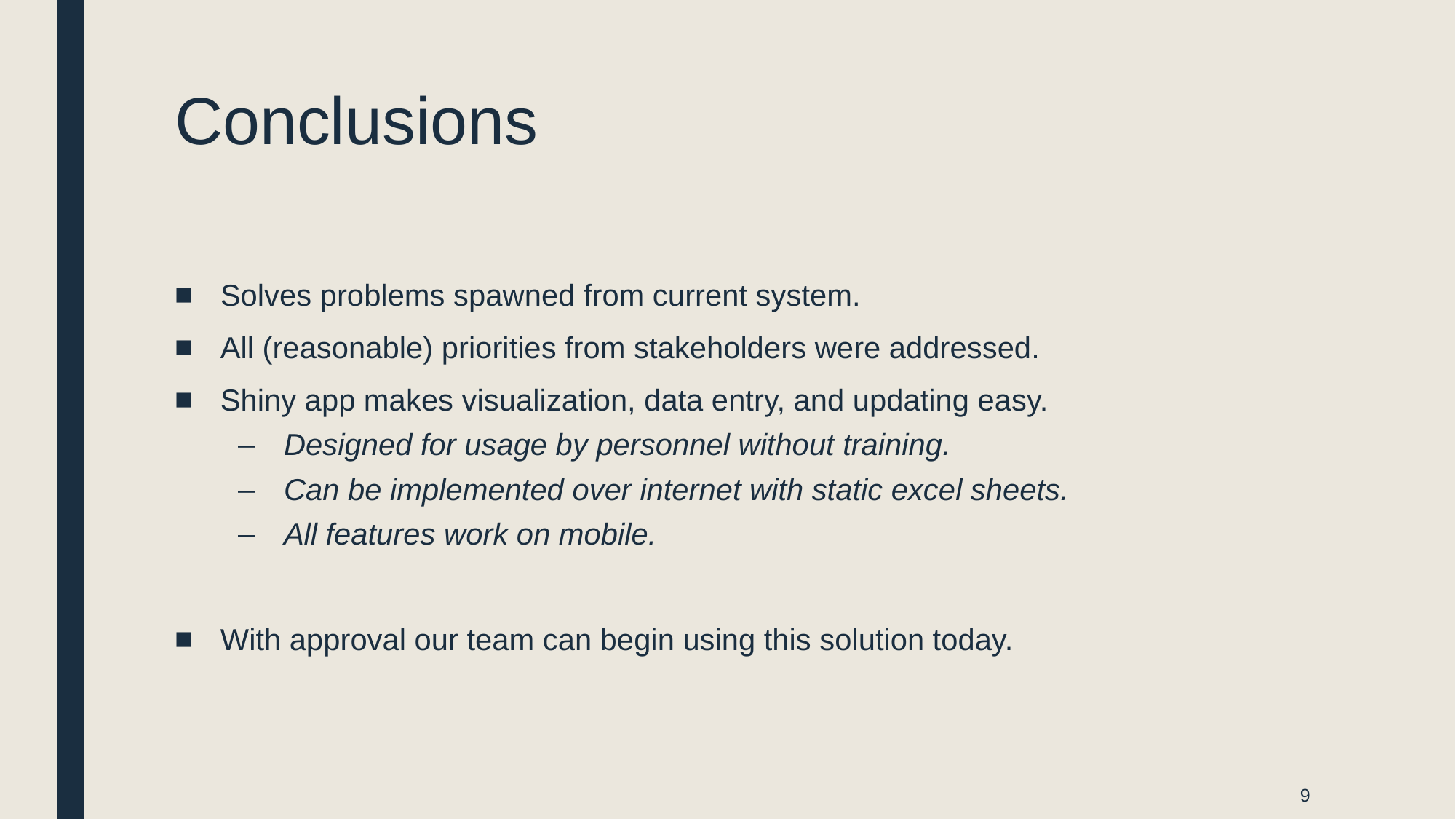

# Conclusions
Solves problems spawned from current system.
All (reasonable) priorities from stakeholders were addressed.
Shiny app makes visualization, data entry, and updating easy.
Designed for usage by personnel without training.
Can be implemented over internet with static excel sheets.
All features work on mobile.

With approval our team can begin using this solution today.

9